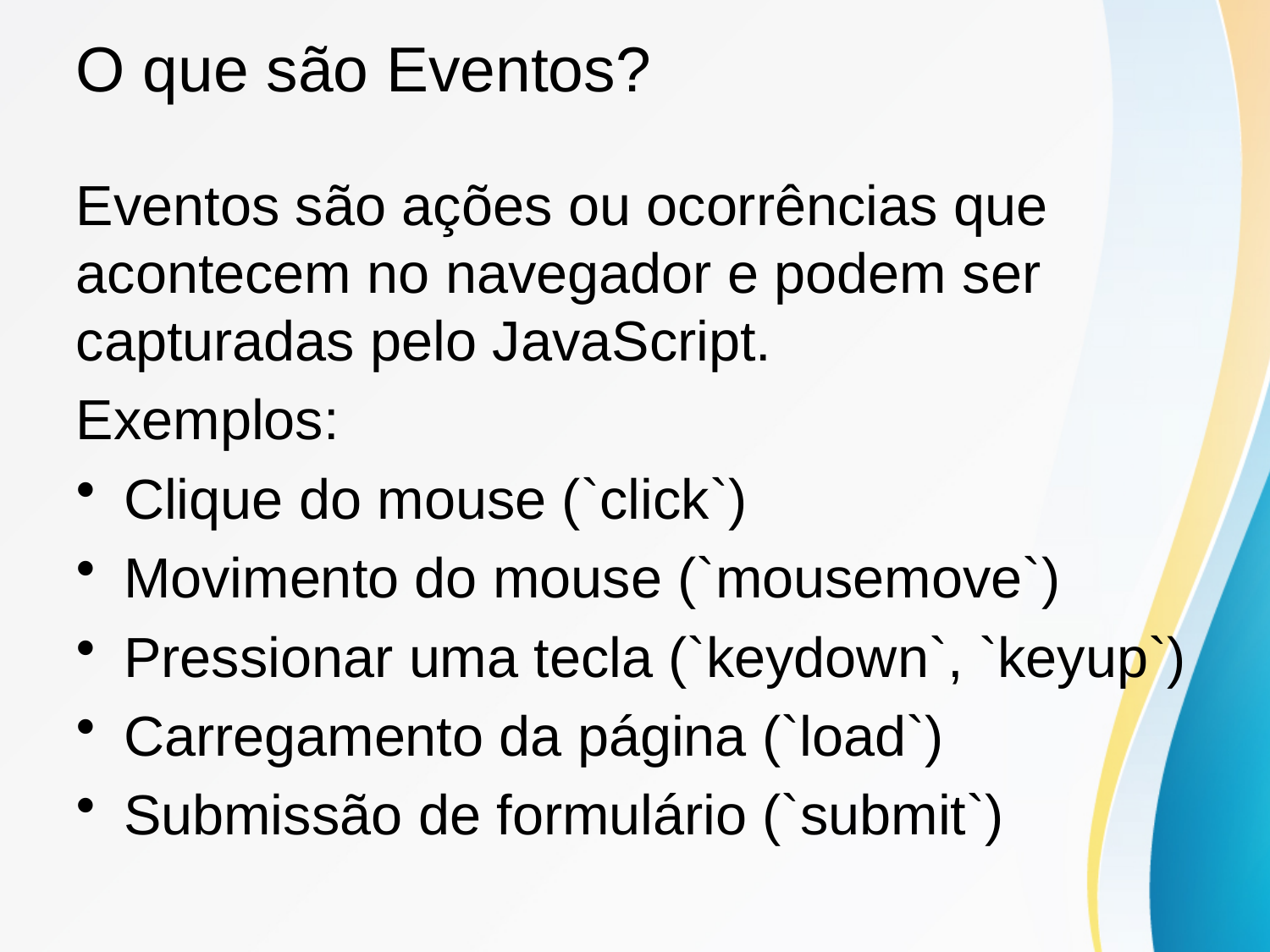

# O que são Eventos?
Eventos são ações ou ocorrências que acontecem no navegador e podem ser capturadas pelo JavaScript.
Exemplos:
Clique do mouse (`click`)
Movimento do mouse (`mousemove`)
Pressionar uma tecla (`keydown`, `keyup`)
Carregamento da página (`load`)
Submissão de formulário (`submit`)